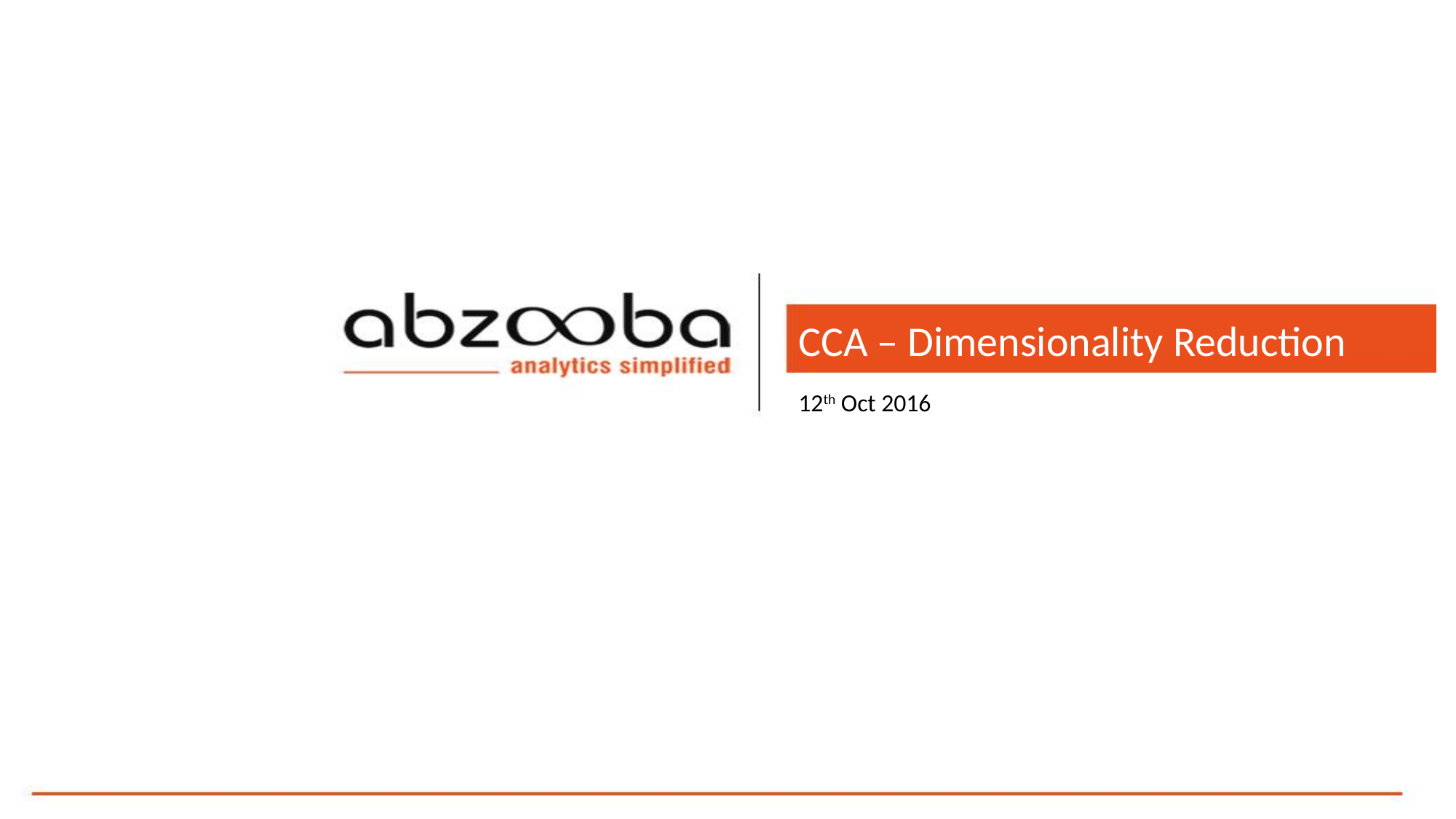

# CCA – Dimensionality Reduction c 12th Oct 2016